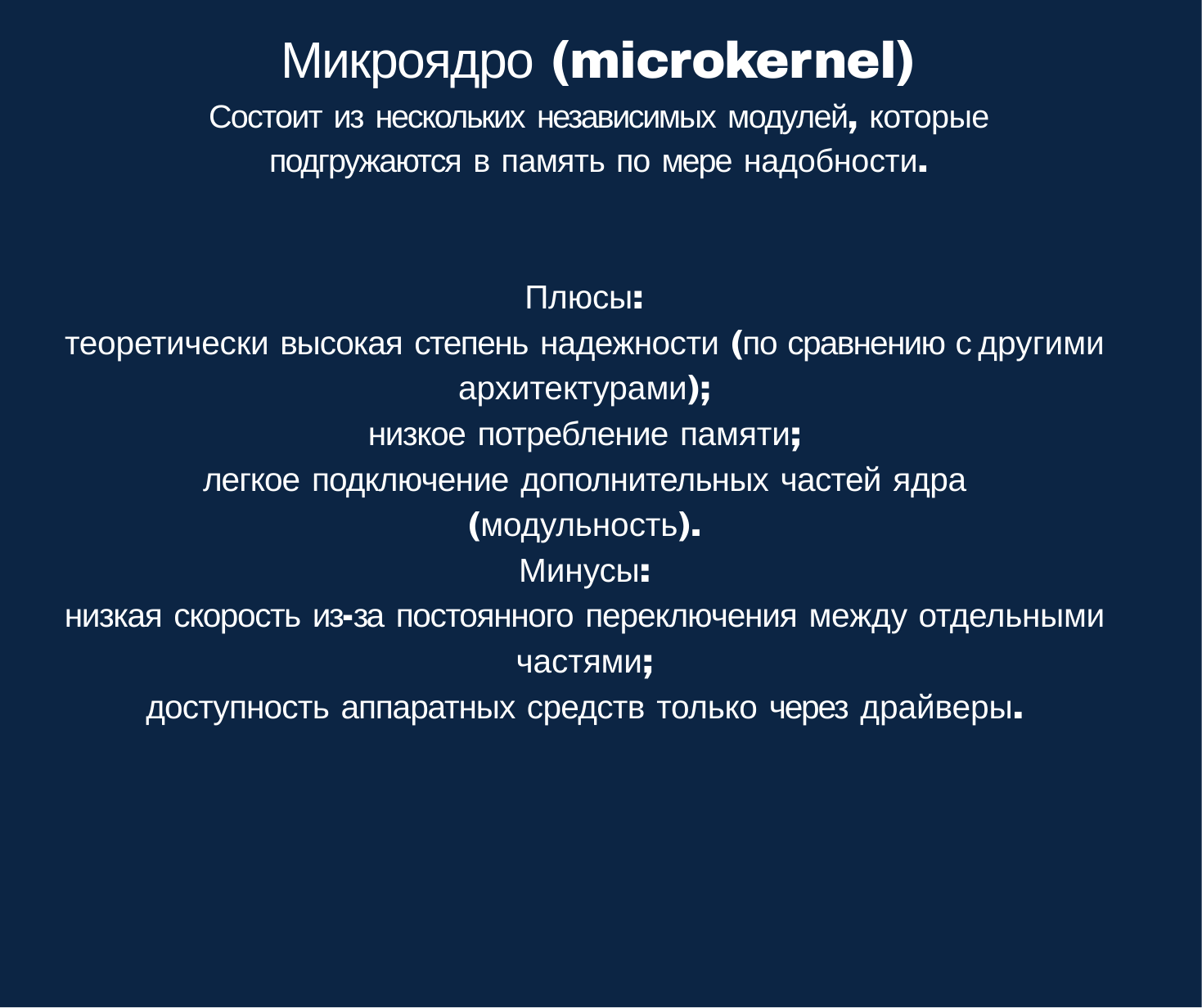

# Микроядро (microkernel)
Состоит из нескольких независимых модулей, которые подгружаются в память по мере надобности.
Плюсы:
теоретически высокая степень надежности (по сравнению с другими архитектурами);
низкое потребление памяти;
легкое подключение дополнительных частей ядра (модульность).
Минусы:
низкая скорость из-за постоянного переключения между отдельными частями;
доступность аппаратных средств только через драйверы.